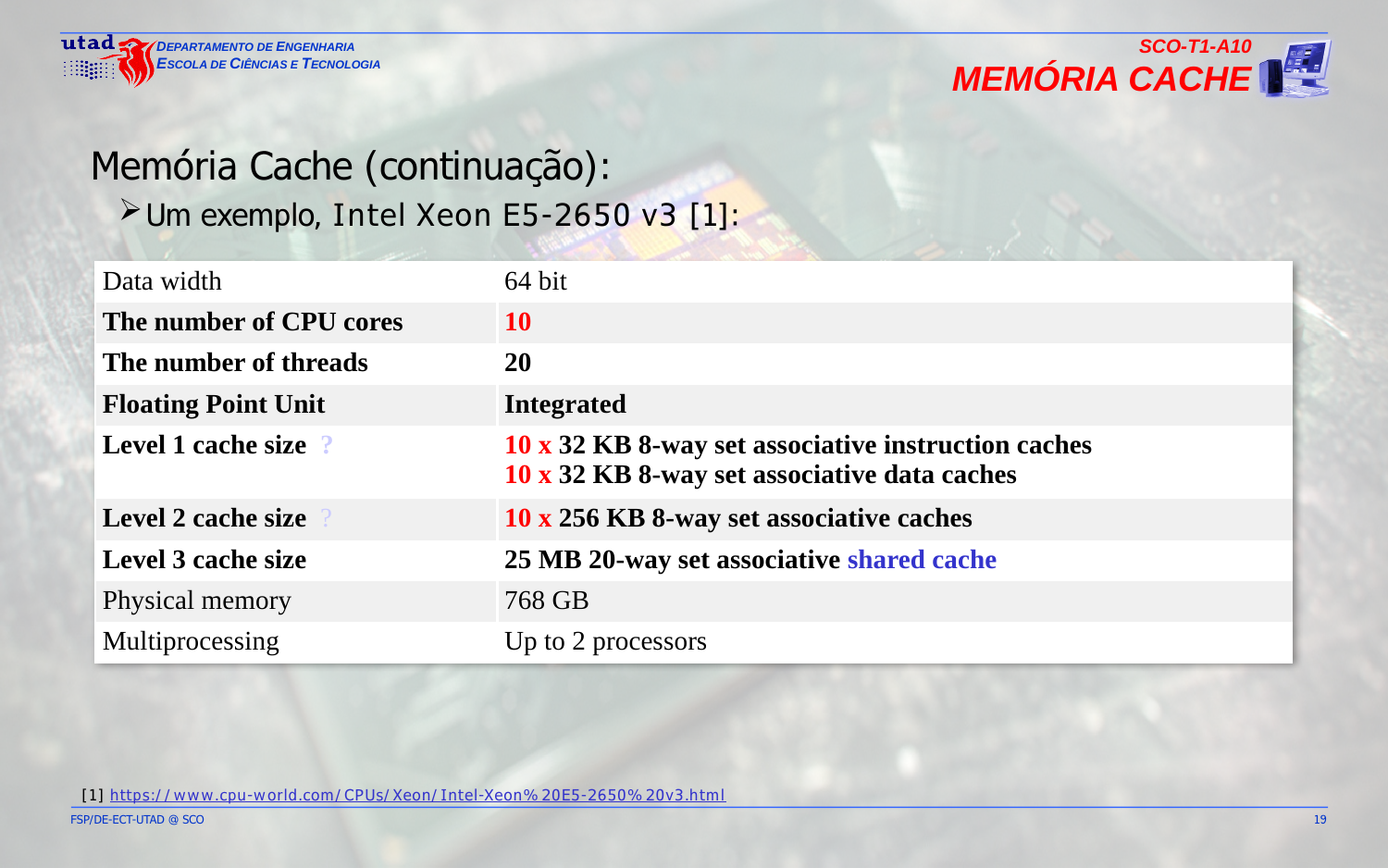

SCO-T1-A10
Memória Cache
Memória Cache (continuação):
Um exemplo, Intel Xeon E5-2650 v3 [1]:
| Data width | 64 bit |
| --- | --- |
| The number of CPU cores | 10 |
| The number of threads | 20 |
| Floating Point Unit | Integrated |
| Level 1 cache size  ? | 10 x 32 KB 8-way set associative instruction caches 10 x 32 KB 8-way set associative data caches |
| Level 2 cache size  ? | 10 x 256 KB 8-way set associative caches |
| Level 3 cache size | 25 MB 20-way set associative shared cache |
| Physical memory | 768 GB |
| Multiprocessing | Up to 2 processors |
[1] https://www.cpu-world.com/CPUs/Xeon/Intel-Xeon%20E5-2650%20v3.html